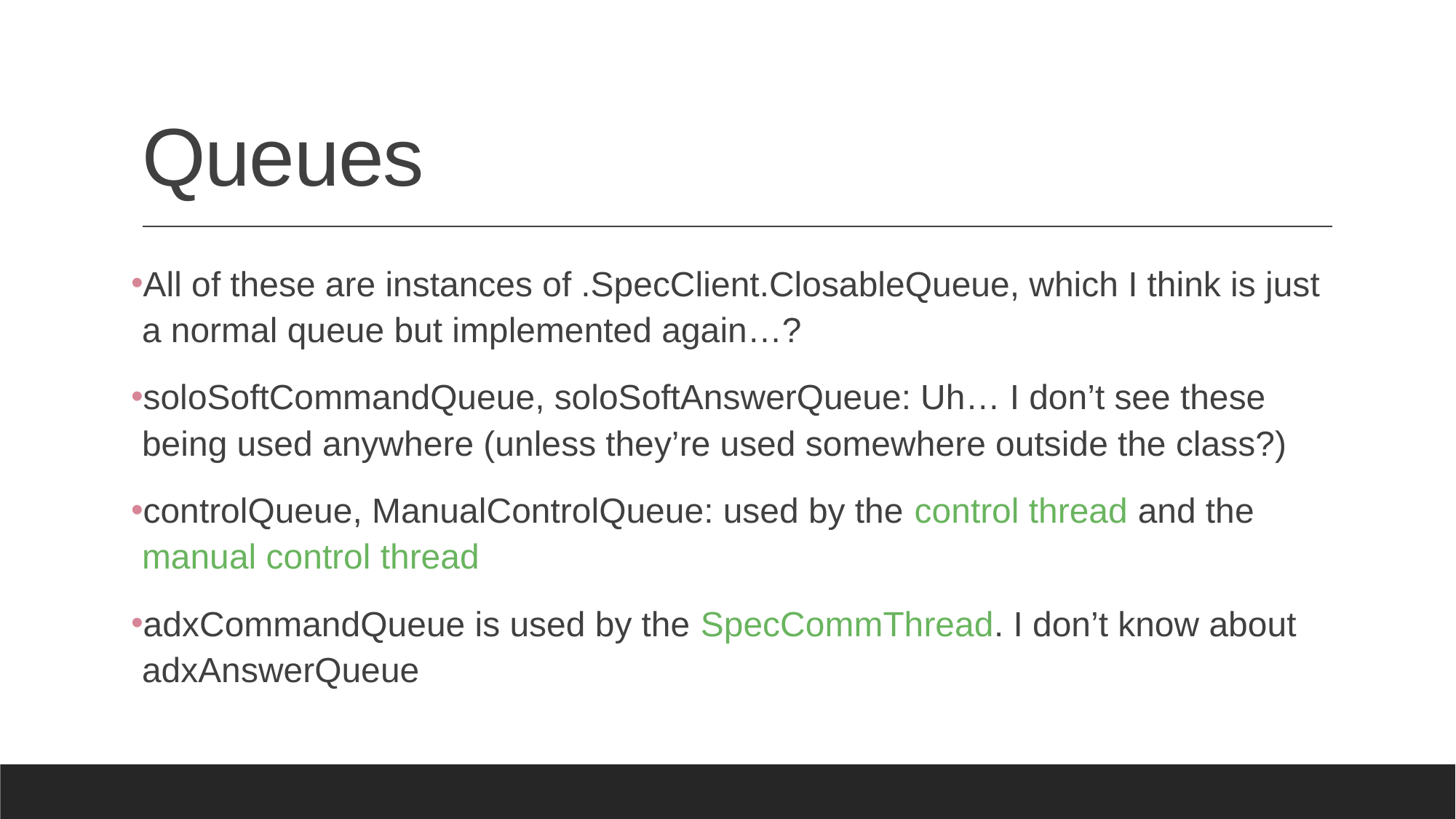

# Queues
All of these are instances of .SpecClient.ClosableQueue, which I think is just a normal queue but implemented again…?
soloSoftCommandQueue, soloSoftAnswerQueue: Uh… I don’t see these being used anywhere (unless they’re used somewhere outside the class?)
controlQueue, ManualControlQueue: used by the control thread and the manual control thread
adxCommandQueue is used by the SpecCommThread. I don’t know about adxAnswerQueue